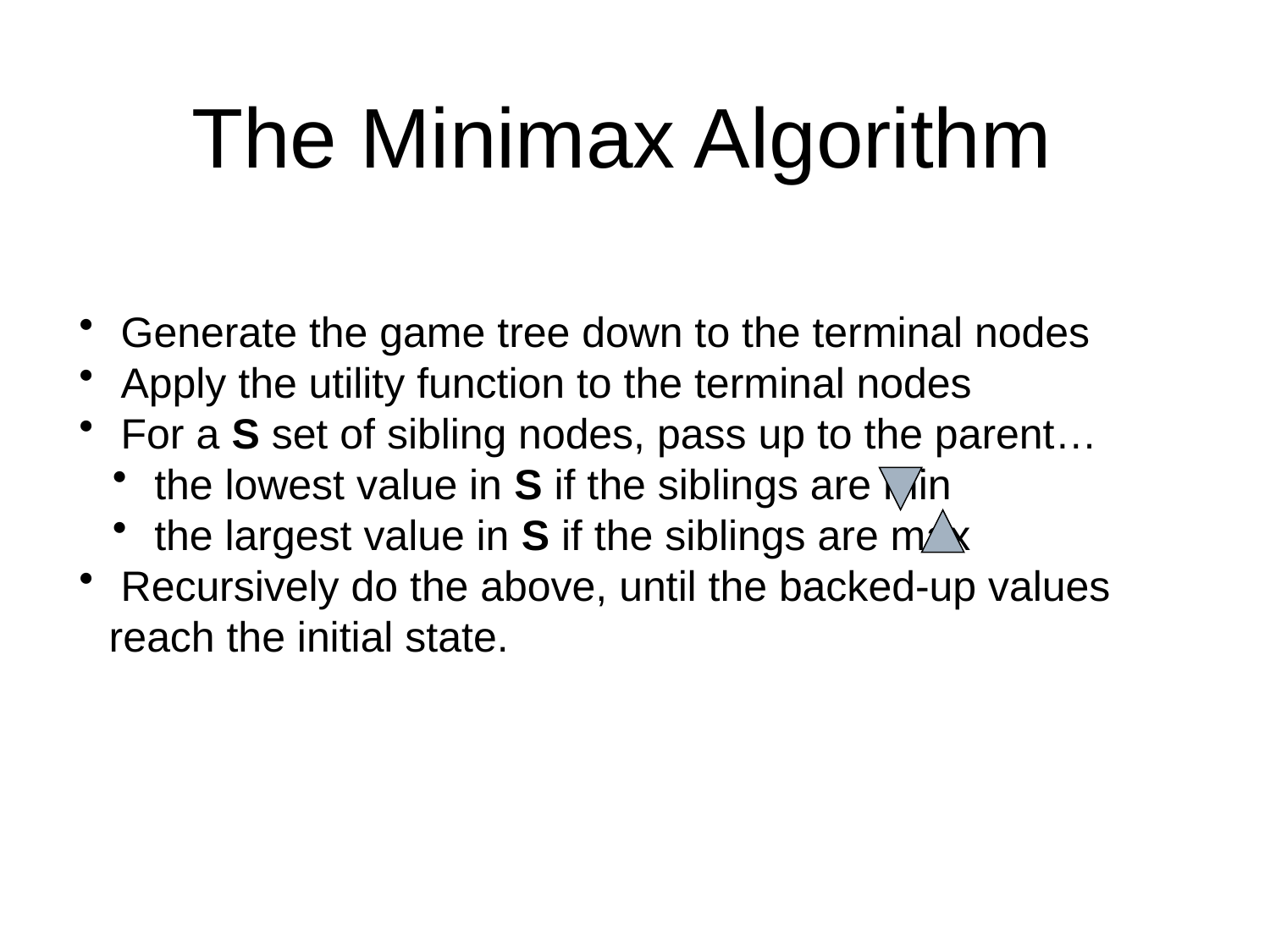

The Minimax Algorithm
 Generate the game tree down to the terminal nodes
 Apply the utility function to the terminal nodes
 For a S set of sibling nodes, pass up to the parent…
 the lowest value in S if the siblings are min
 the largest value in S if the siblings are max
 Recursively do the above, until the backed-up values reach the initial state.